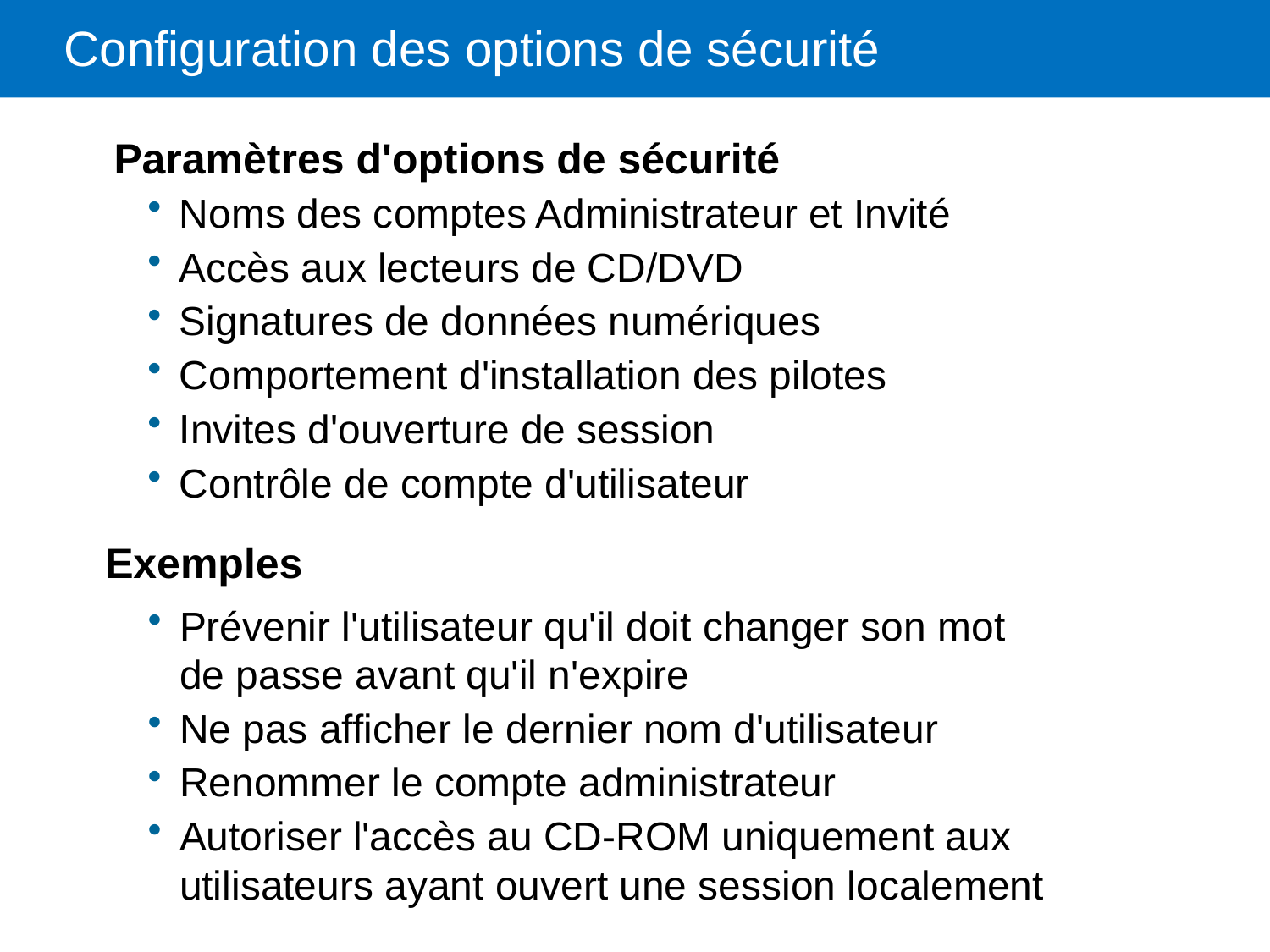

# Configuration des options de sécurité
Paramètres d'options de sécurité

Noms des comptes Administrateur et Invité
Accès aux lecteurs de CD/DVD
Signatures de données numériques
Comportement d'installation des pilotes
Invites d'ouverture de session
Contrôle de compte d'utilisateur

Exemples
Prévenir l'utilisateur qu'il doit changer son mot de passe avant qu'il n'expire
Ne pas afficher le dernier nom d'utilisateur
Renommer le compte administrateur
Autoriser l'accès au CD-ROM uniquement aux utilisateurs ayant ouvert une session localement